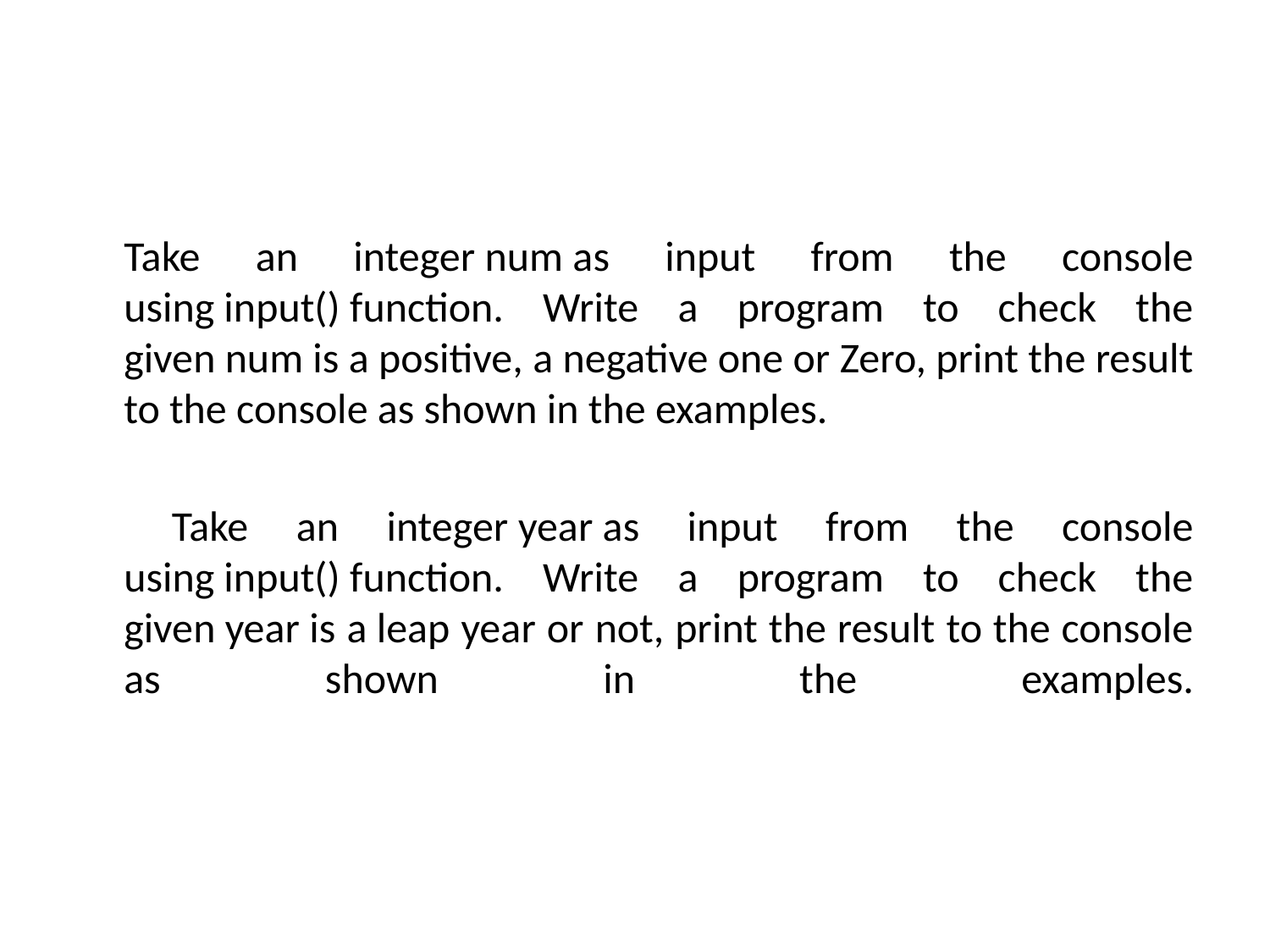

#
	Take an integer num as input from the console using input() function. Write a program to check the given num is a positive, a negative one or Zero, print the result to the console as shown in the examples.

	 Take an integer year as input from the console using input() function. Write a program to check the given year is a leap year or not, print the result to the console as shown in the examples.